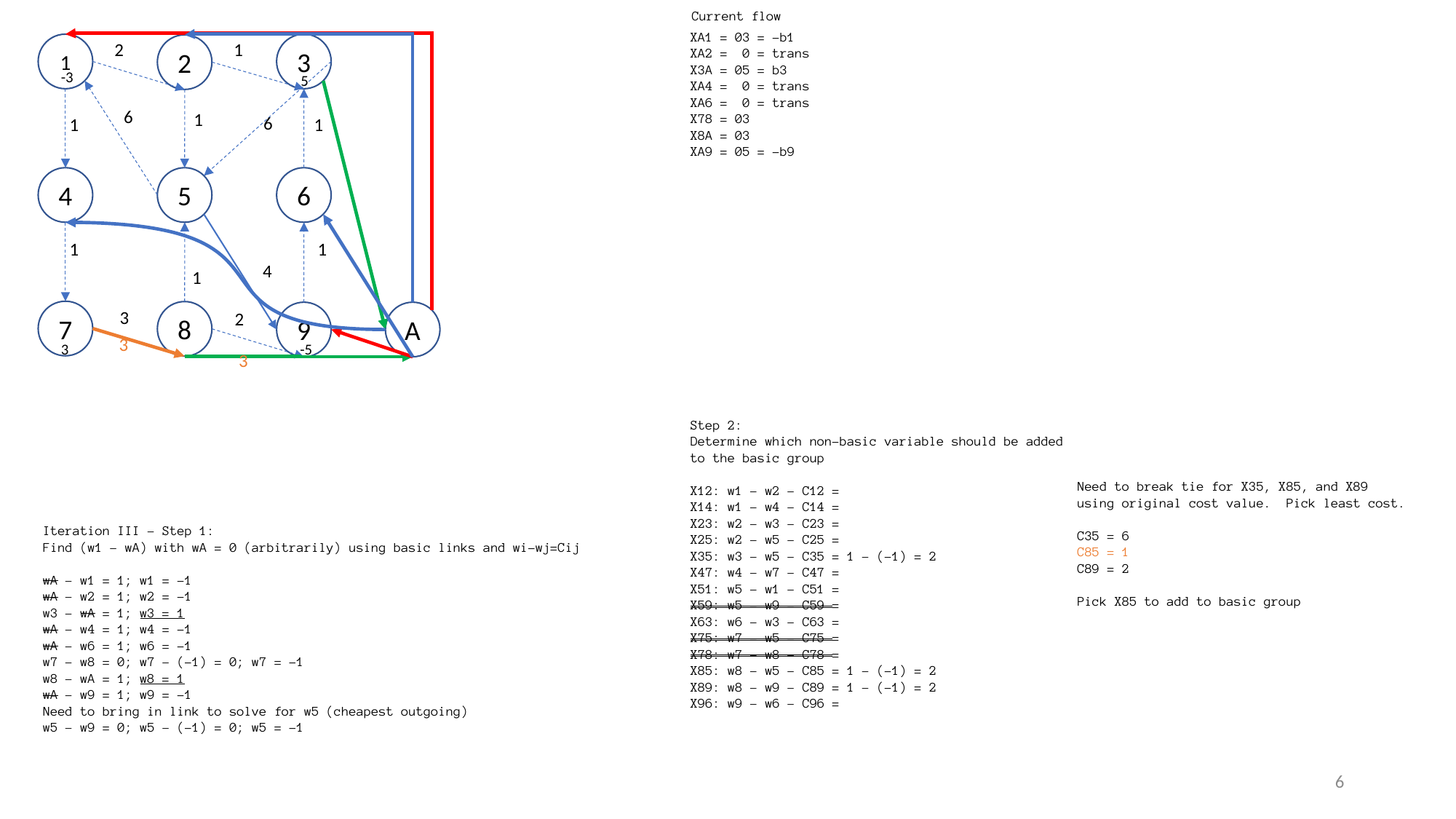

Current flow
XA1 = 03 = -b1
XA2 =  0 = trans
X3A = 05 = b3
XA4 =  0 = trans
XA6 =  0 = trans
X78 = 03
X8A = 03
XA9 = 05 = -b9
1
2
1
3
2
-3
5
6
1
6
1
1
4
5
6
1
1
4
1
3
7
8
2
9
A
3
3
-5
3
Step 2:
Determine which non-basic variable should be added to the basic group

X12: w1 – w2 – C12 =
X14: w1 – w4 – C14 =
X23: w2 – w3 – C23 =
X25: w2 – w5 – C25 =
X35: w3 – w5 – C35 = 1 – (-1) = 2
X47: w4 – w7 – C47 =
X51: w5 – w1 – C51 =
X59: w5 – w9 – C59 =
X63: w6 – w3 – C63 =
X75: w7 – w5 – C75 =
X78: w7 – w8 – C78 =
X85: w8 – w5 – C85 = 1 – (-1) = 2
X89: w8 – w9 – C89 = 1 – (-1) = 2
X96: w9 – w6 – C96 =
Need to break tie for X35, X85, and X89 using original cost value.  Pick least cost.

C35 = 6
C85 = 1
C89 = 2

Pick X85 to add to basic group
Iteration III – Step 1:
Find (w1 – wA) with wA = 0 (arbitrarily) using basic links and wi-wj=Cij

wA – w1 = 1; w1 = -1
wA – w2 = 1; w2 = -1
w3 – wA = 1; w3 = 1
wA – w4 = 1; w4 = -1
wA – w6 = 1; w6 = -1
w7 – w8 = 0; w7 – (-1) = 0; w7 = -1
w8 – wA = 1; w8 = 1
wA – w9 = 1; w9 = -1
Need to bring in link to solve for w5 (cheapest outgoing)
w5 – w9 = 0; w5 – (-1) = 0; w5 = -1
6